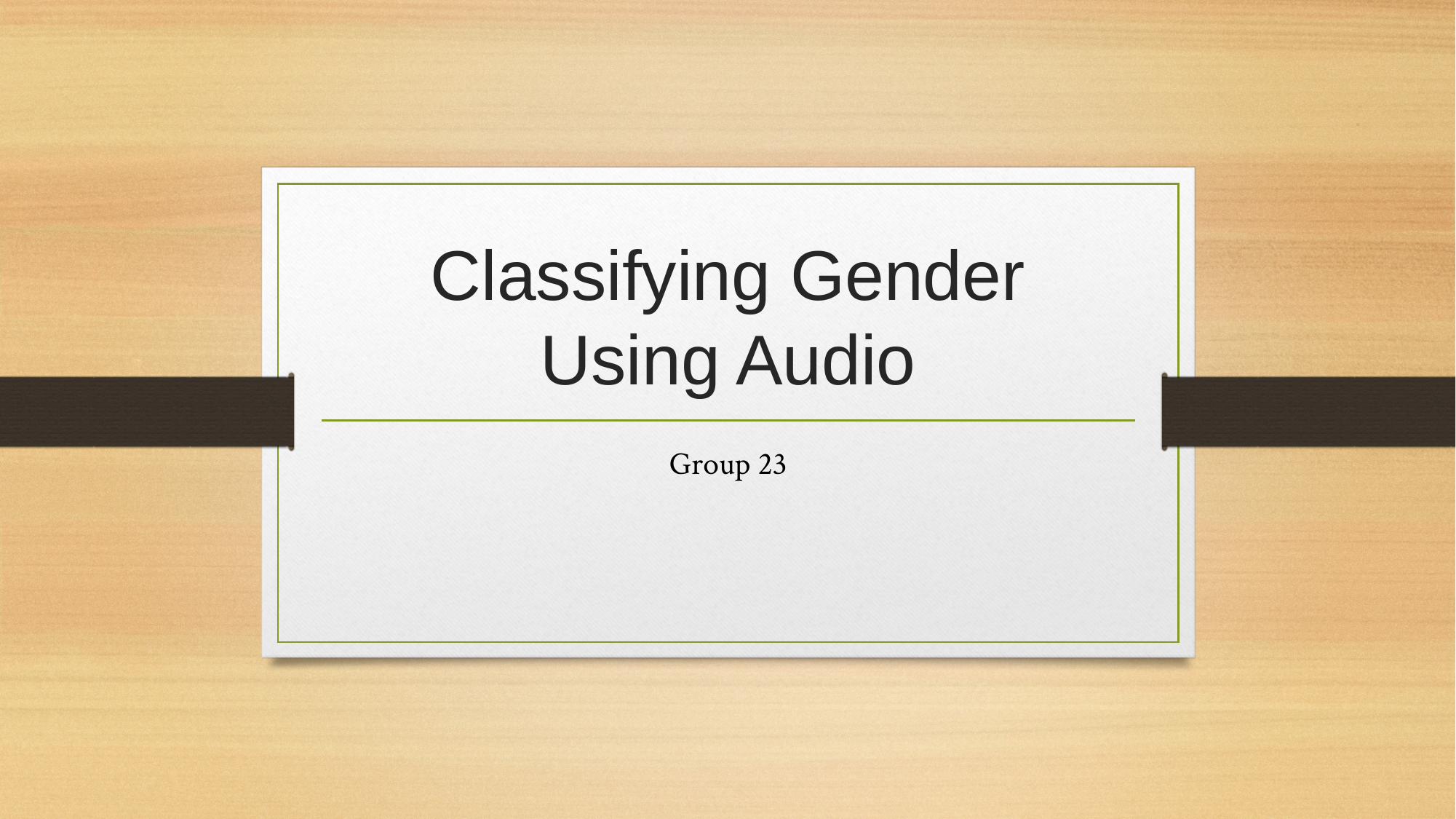

# Classifying Gender Using Audio
Group 23